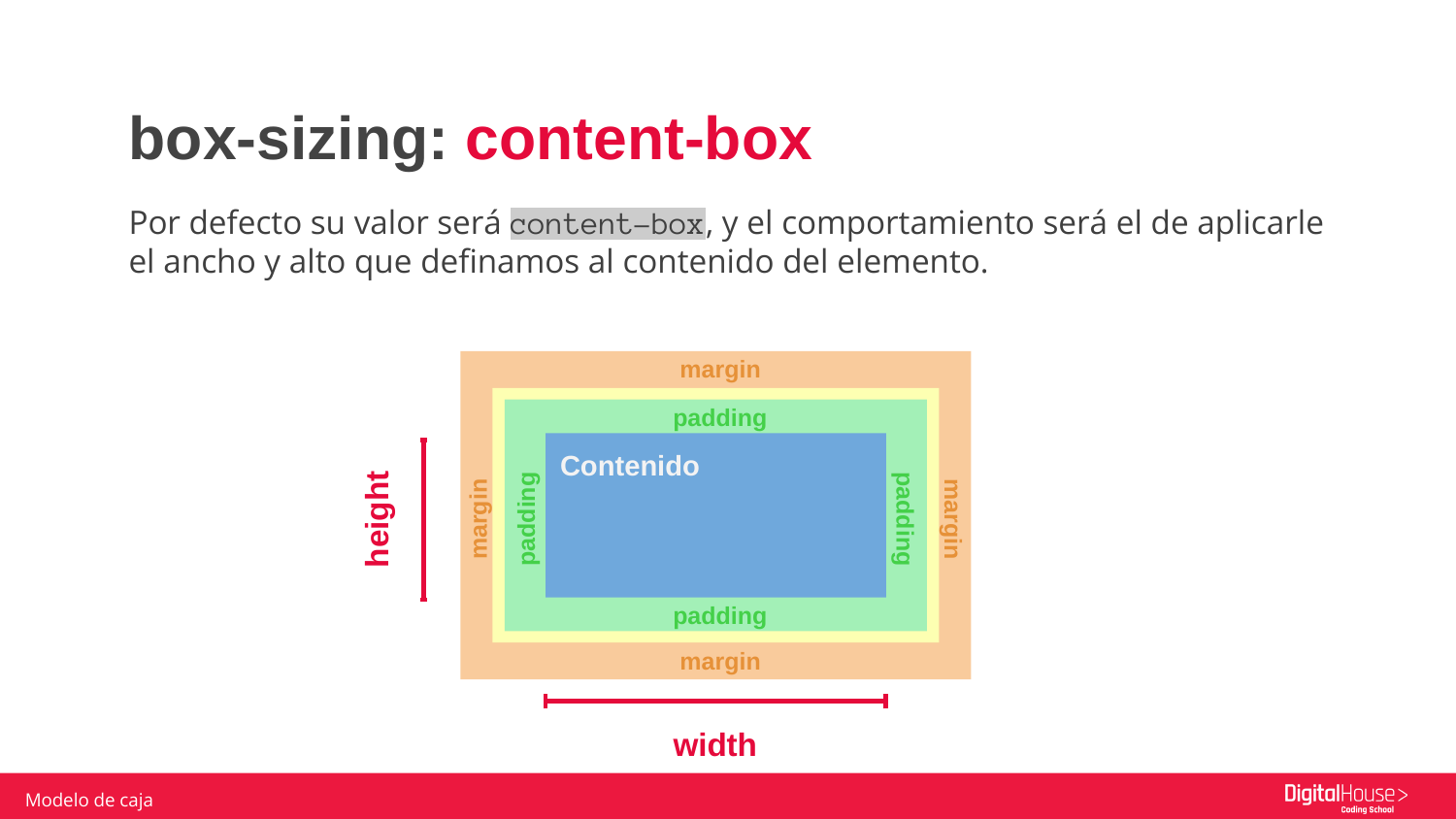

box-sizing: content-box
Por defecto su valor será content-box, y el comportamiento será el de aplicarle el ancho y alto que definamos al contenido del elemento.

margin

padding

Contenido
height
padding
padding
margin
margin
padding
margin
width